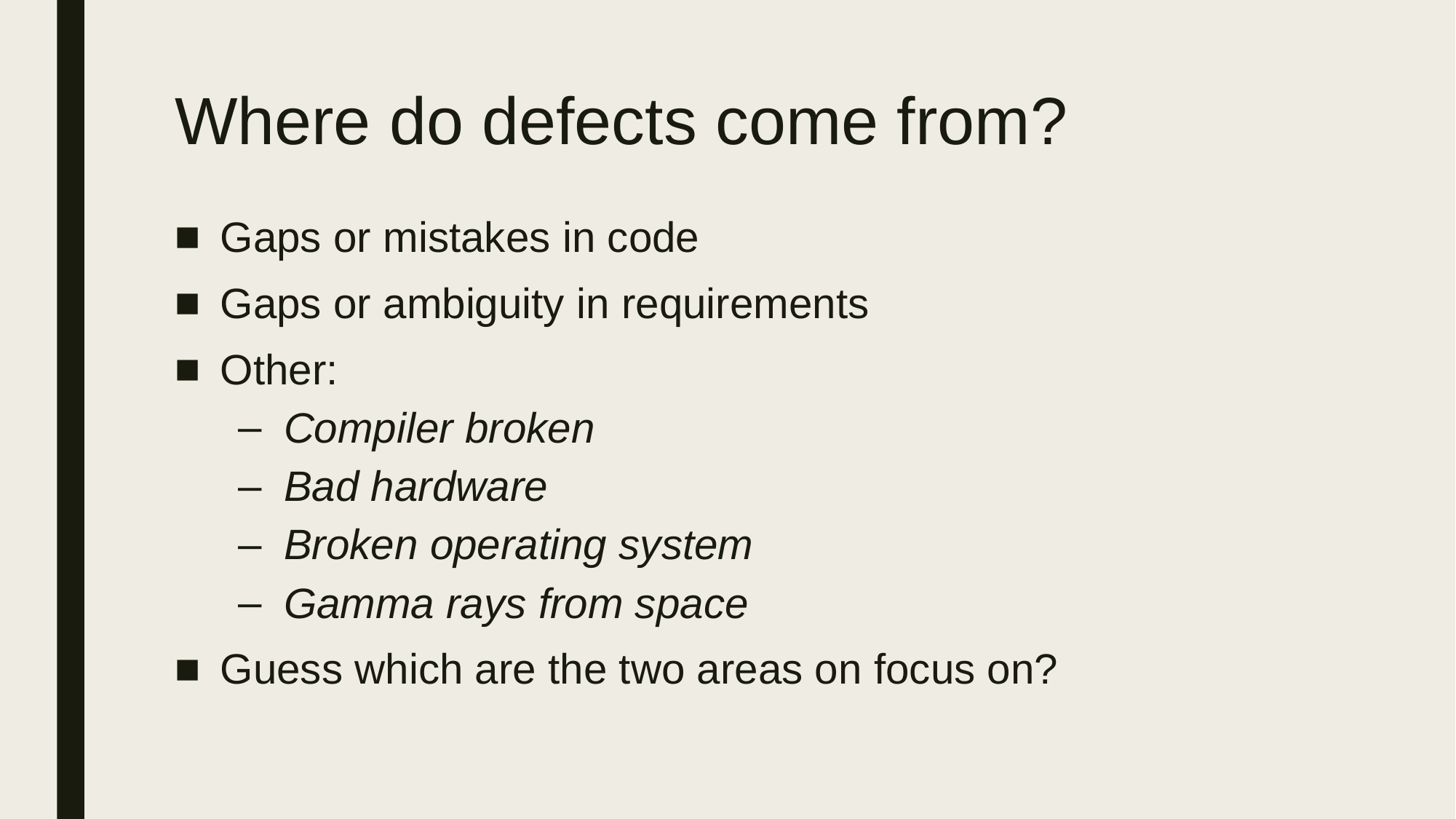

# Where do defects come from?
Gaps or mistakes in code
Gaps or ambiguity in requirements
Other:
Compiler broken
Bad hardware
Broken operating system
Gamma rays from space
Guess which are the two areas on focus on?